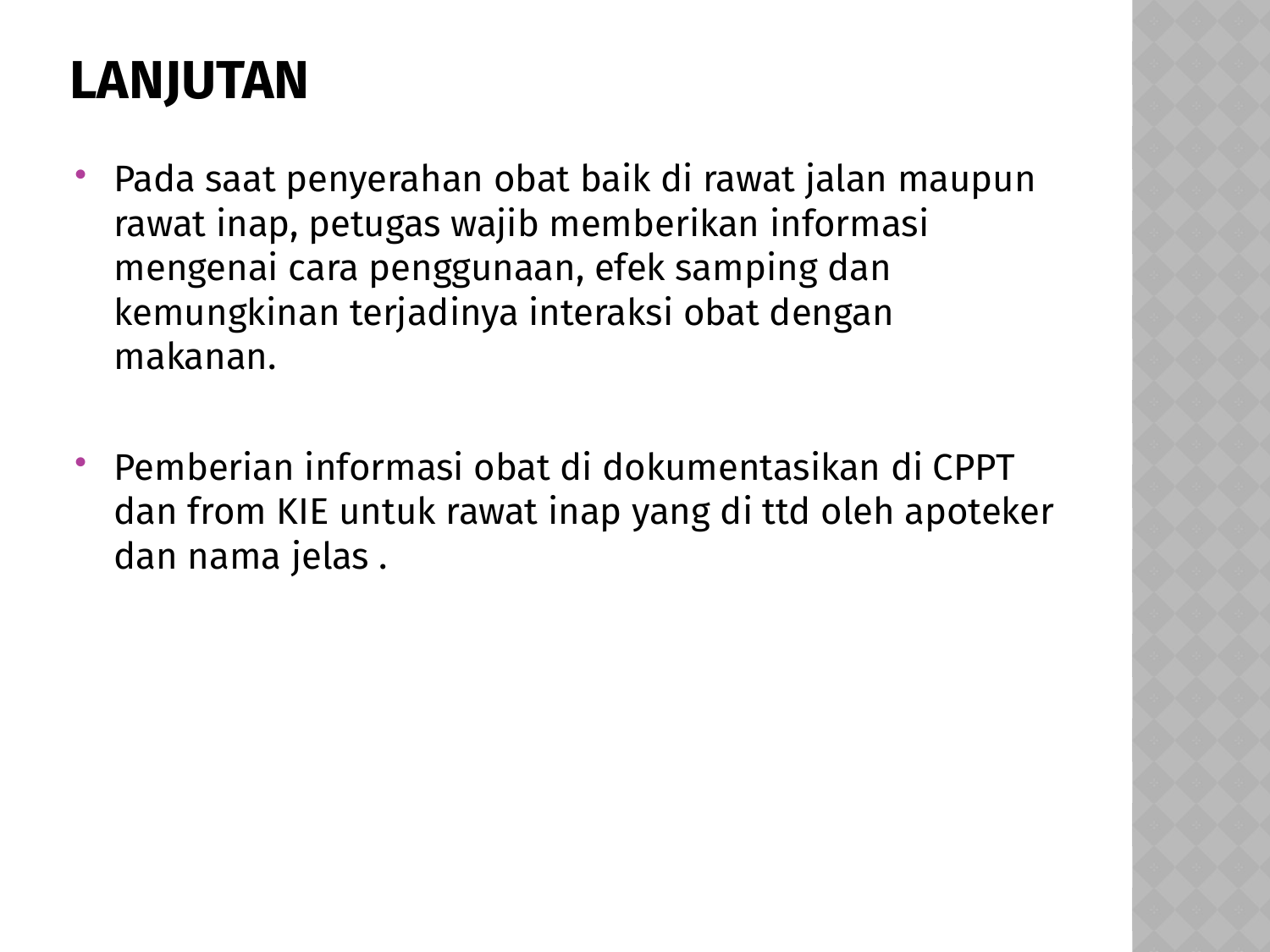

# Lanjutan
Pada saat penyerahan obat baik di rawat jalan maupun rawat inap, petugas wajib memberikan informasi mengenai cara penggunaan, efek samping dan kemungkinan terjadinya interaksi obat dengan makanan.

Pemberian informasi obat di dokumentasikan di CPPT dan from KIE untuk rawat inap yang di ttd oleh apoteker dan nama jelas .